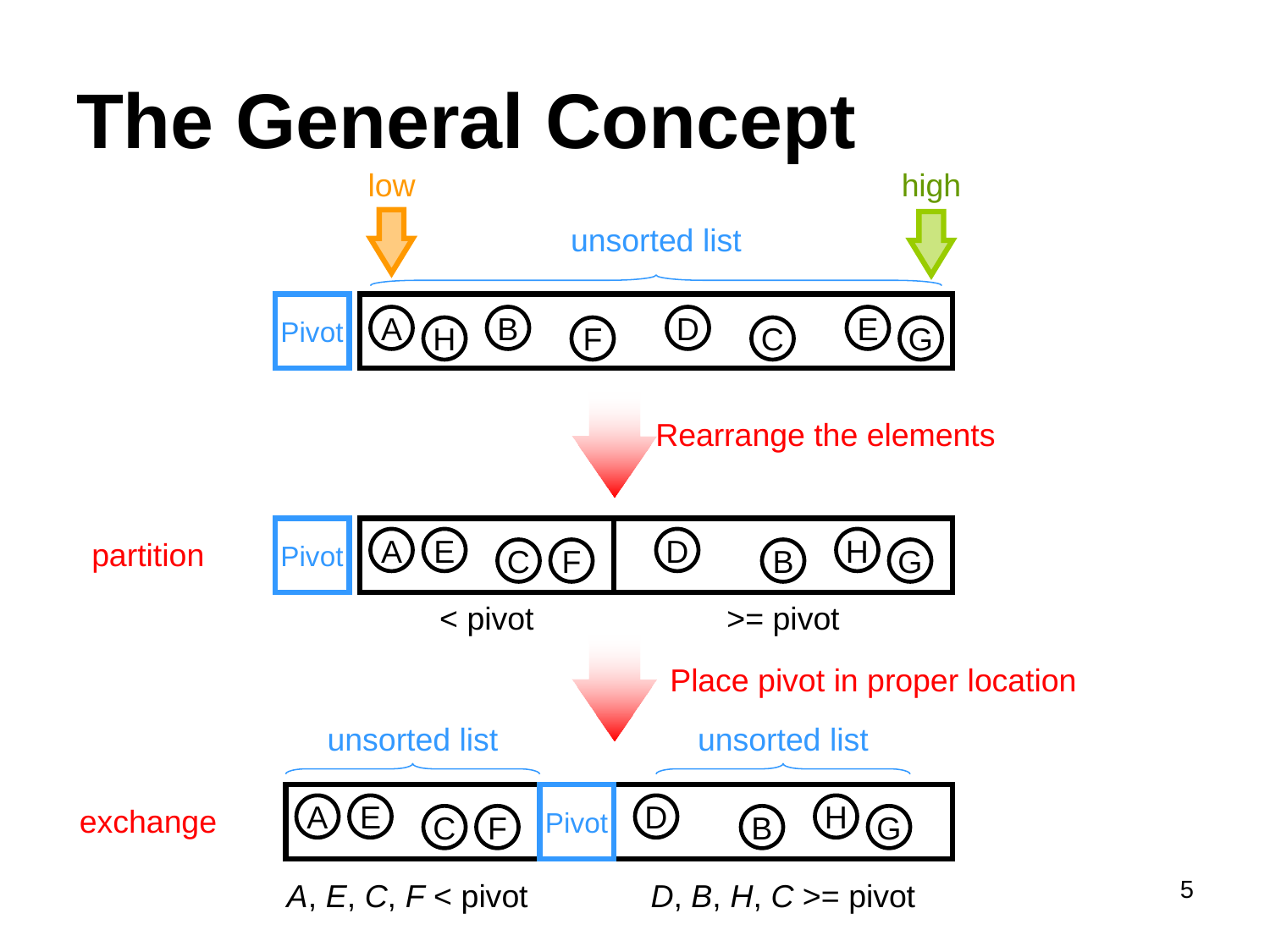

# The General Concept
low
high
unsorted list

Pivot

A
B
D
E
H
F
C
G

Rearrange the elements
Pivot

partition
A
E
D
H
C
F
B
G
< pivot
>= pivot

Place pivot in proper location
unsorted list
unsorted list

Pivot

exchange
A
E
D
H
C
F
B
G
5
A, E, C, F < pivot
D, B, H, C >= pivot